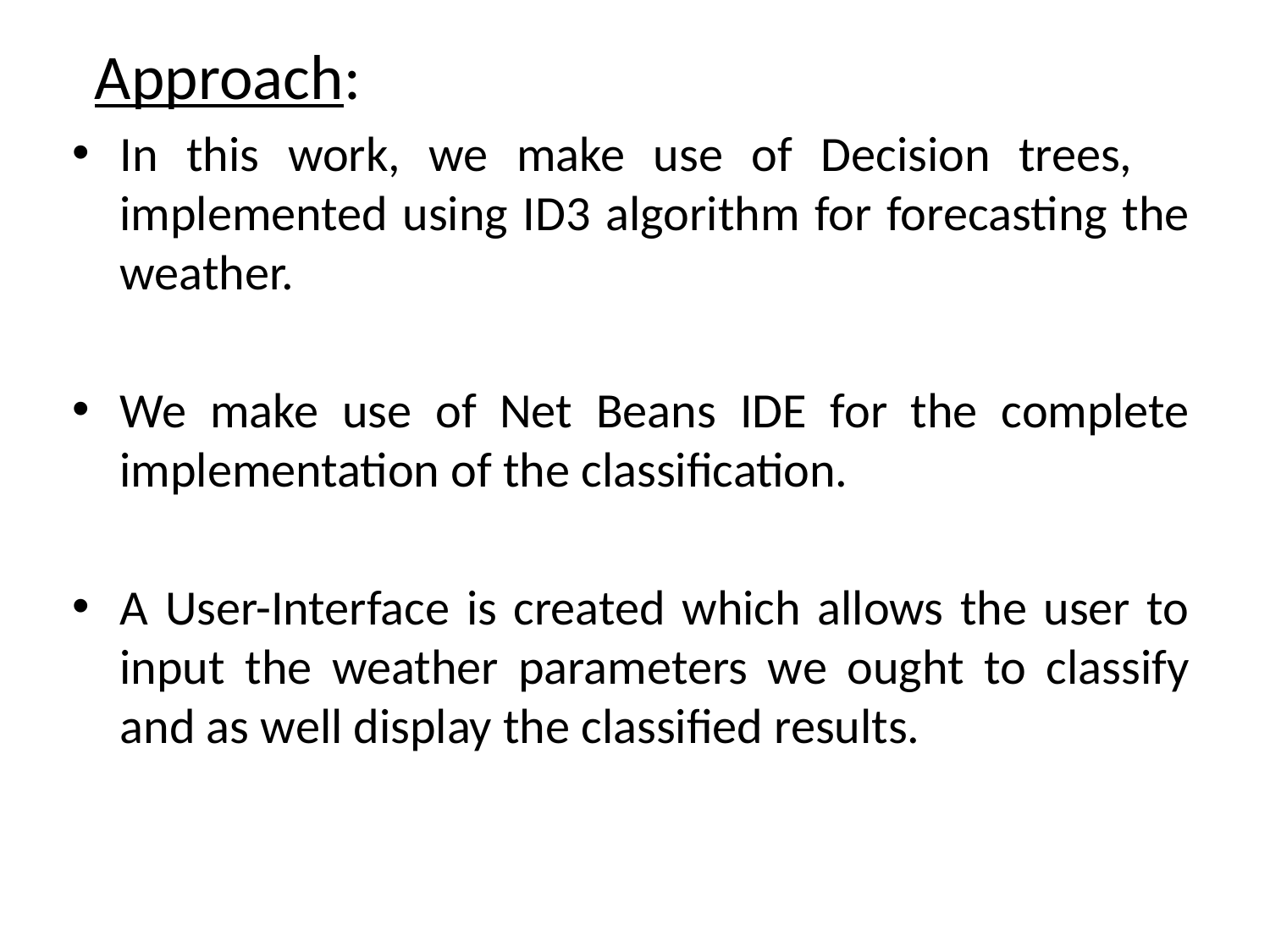

Approach:
In this work, we make use of Decision trees,   implemented using ID3 algorithm for forecasting the weather.

We make use of Net Beans IDE for the complete implementation of the classification.

A User-Interface is created which allows the user to input the weather parameters we ought to classify and as well display the classified results.